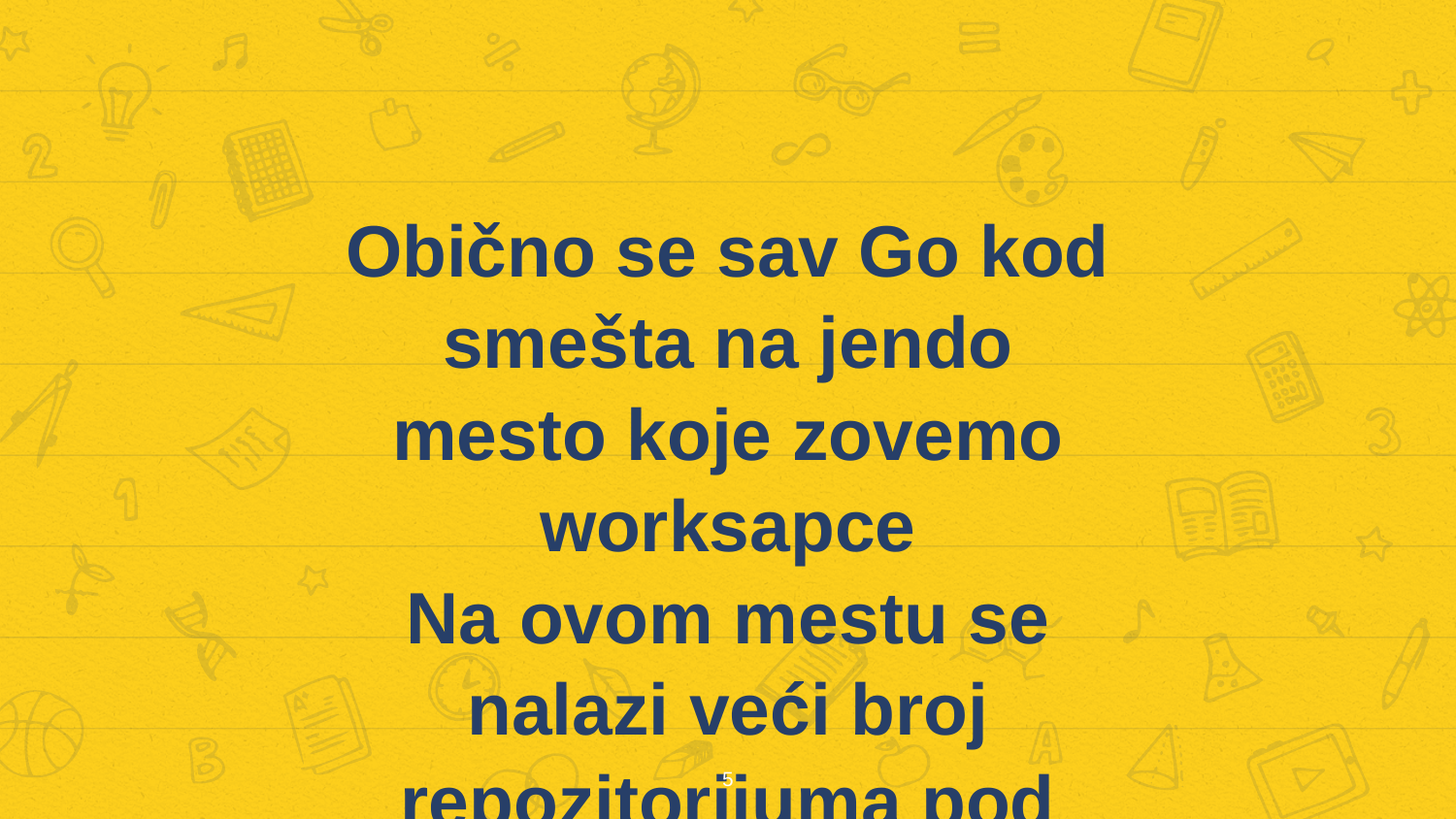

Obično se sav Go kod smešta na jendo mesto koje zovemo worksapce
Na ovom mestu se nalazi veći broj repozitorijuma pod sistemima za kontrolu verzija ( npr. Git)
5